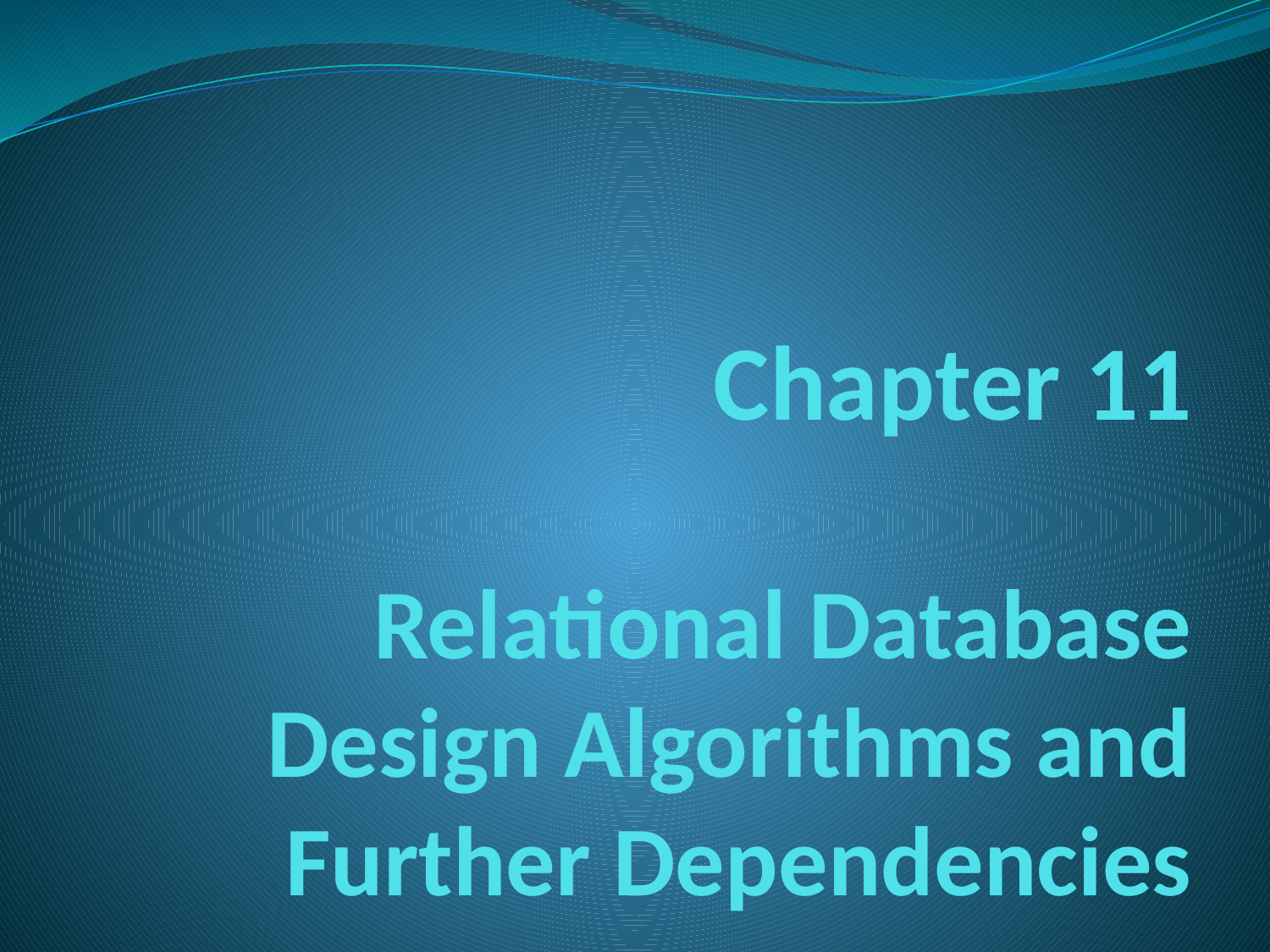

# Chapter 11 Relational Database Design Algorithms and Further Dependencies